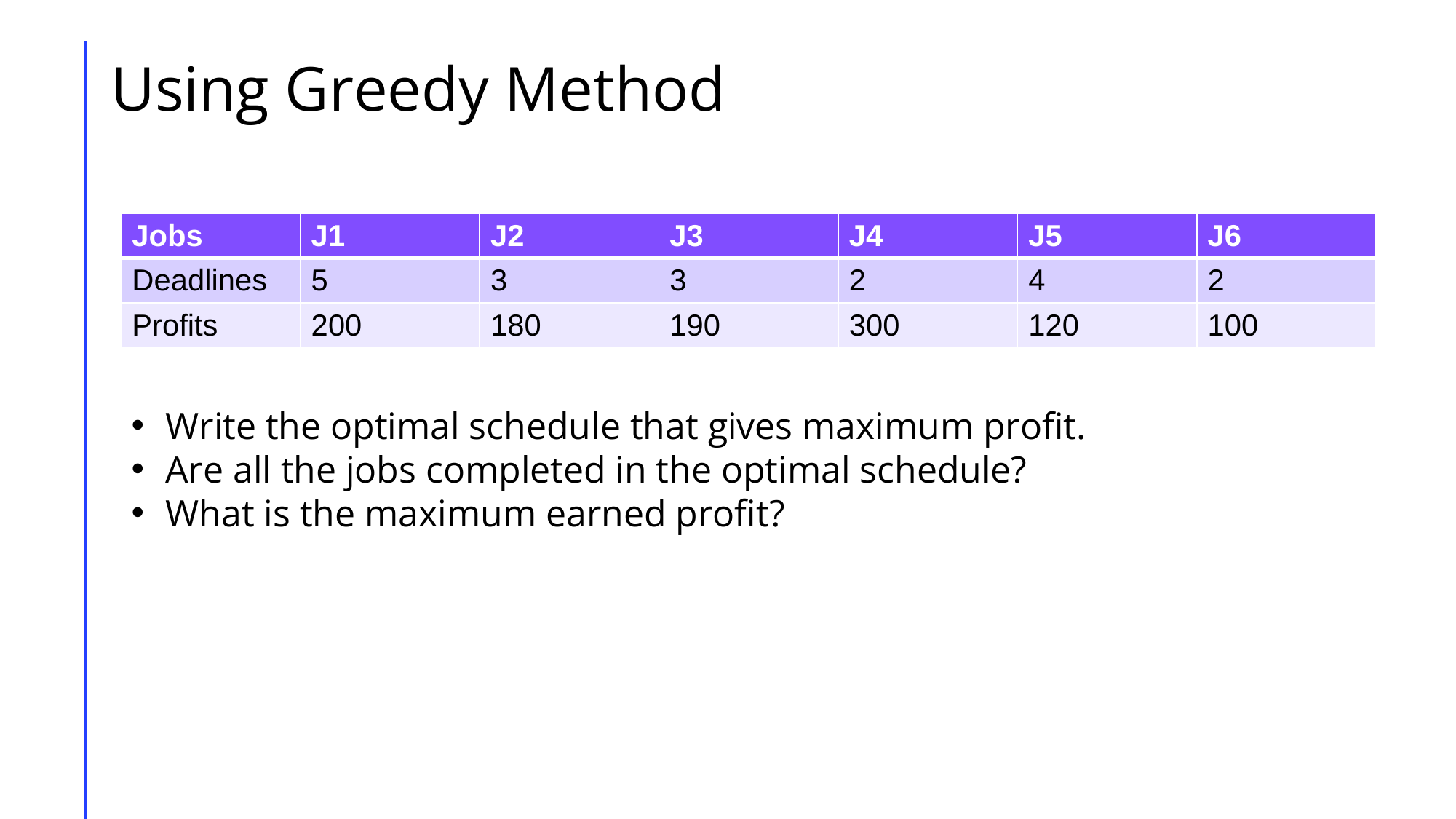

# Using Greedy Method
| Jobs | J1 | J2 | J3 | J4 | J5 | J6 |
| --- | --- | --- | --- | --- | --- | --- |
| Deadlines | 5 | 3 | 3 | 2 | 4 | 2 |
| Profits | 200 | 180 | 190 | 300 | 120 | 100 |
Write the optimal schedule that gives maximum profit.
Are all the jobs completed in the optimal schedule?
What is the maximum earned profit?